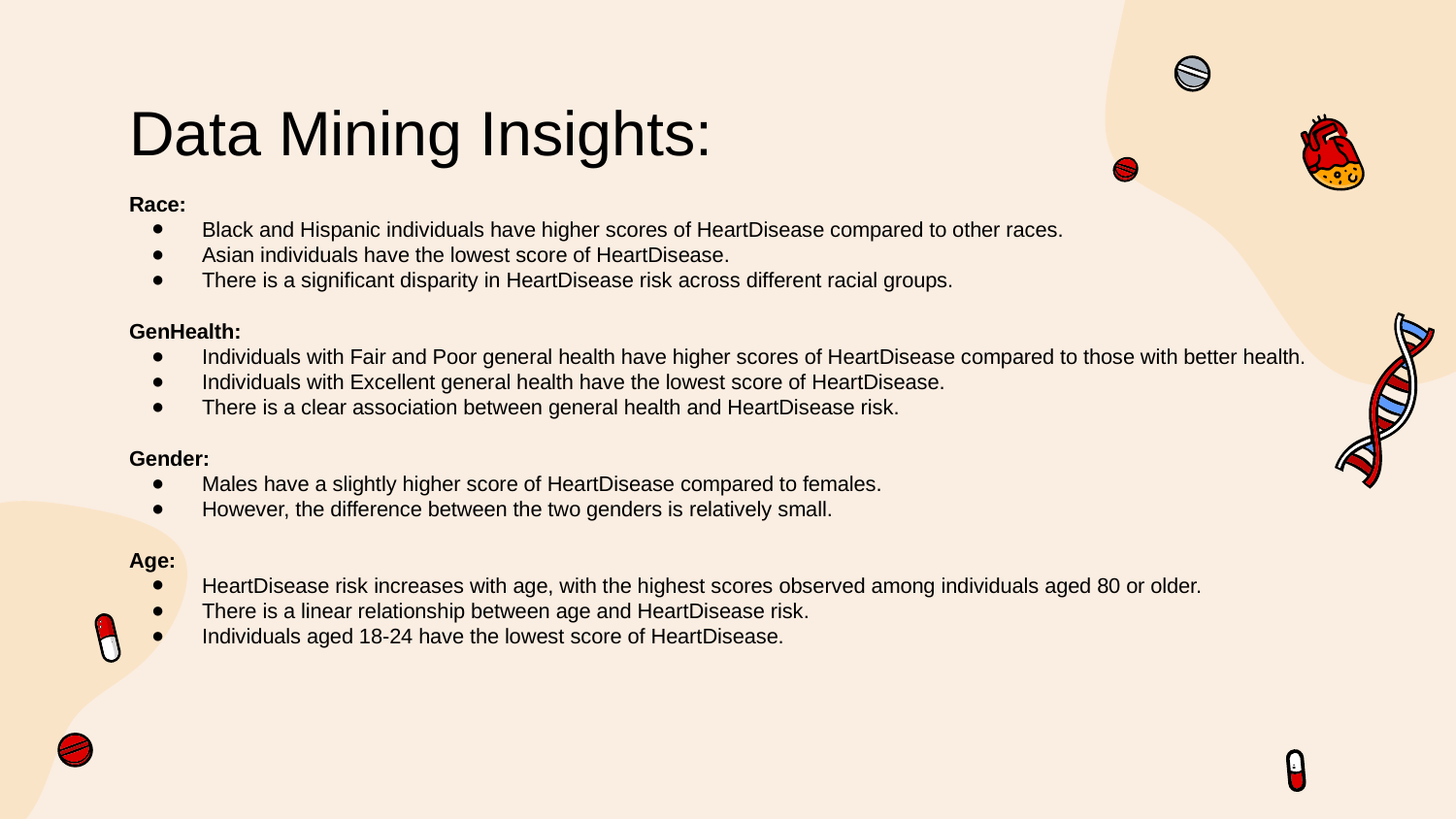

# Data Mining Insights:

Race:
Black and Hispanic individuals have higher scores of HeartDisease compared to other races.
Asian individuals have the lowest score of HeartDisease.
There is a significant disparity in HeartDisease risk across different racial groups.

GenHealth:
Individuals with Fair and Poor general health have higher scores of HeartDisease compared to those with better health.
Individuals with Excellent general health have the lowest score of HeartDisease.
There is a clear association between general health and HeartDisease risk.

Gender:
Males have a slightly higher score of HeartDisease compared to females.
However, the difference between the two genders is relatively small.

Age:
HeartDisease risk increases with age, with the highest scores observed among individuals aged 80 or older.
There is a linear relationship between age and HeartDisease risk.
Individuals aged 18-24 have the lowest score of HeartDisease.